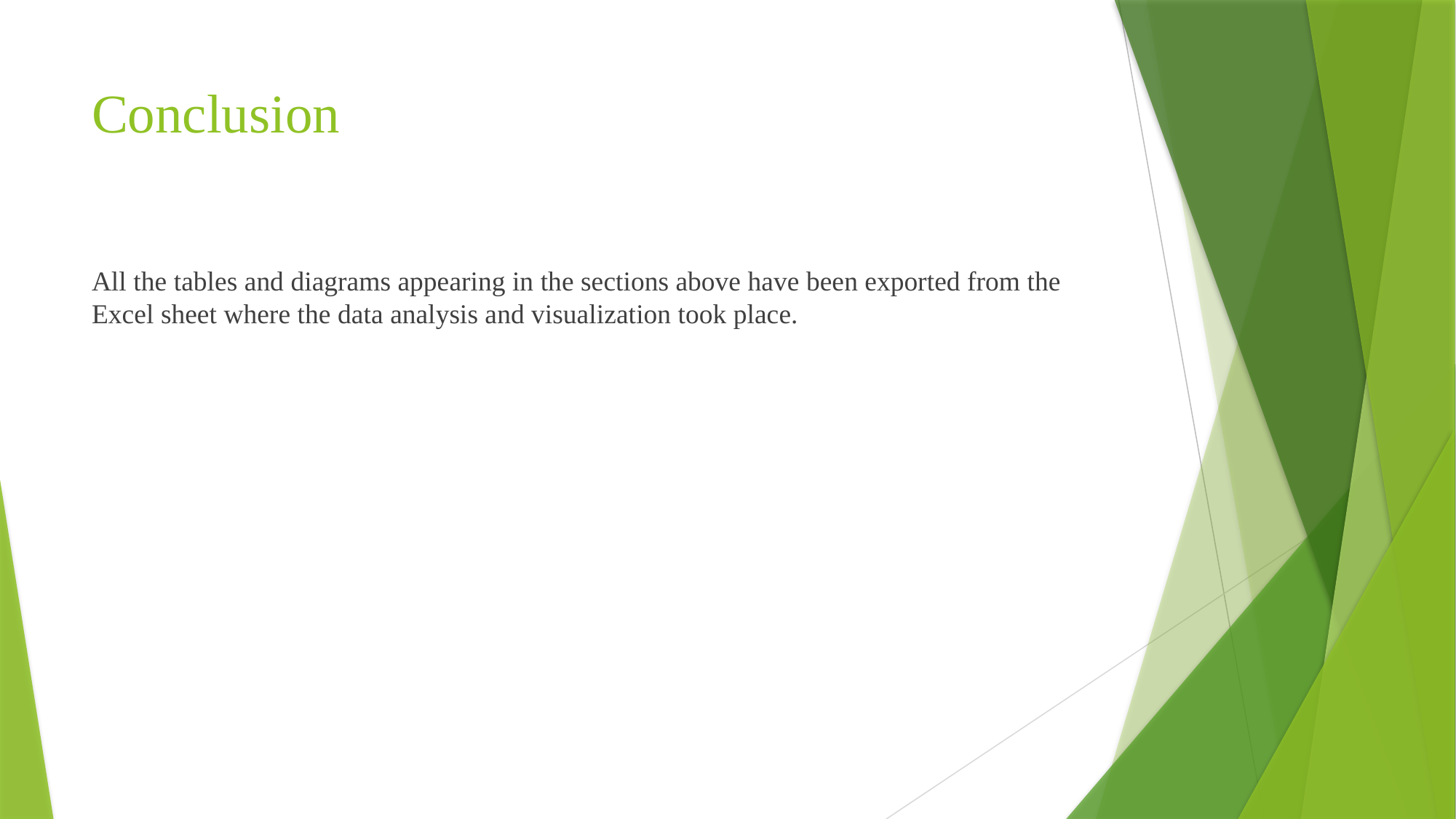

# Conclusion
All the tables and diagrams appearing in the sections above have been exported from the Excel sheet where the data analysis and visualization took place.